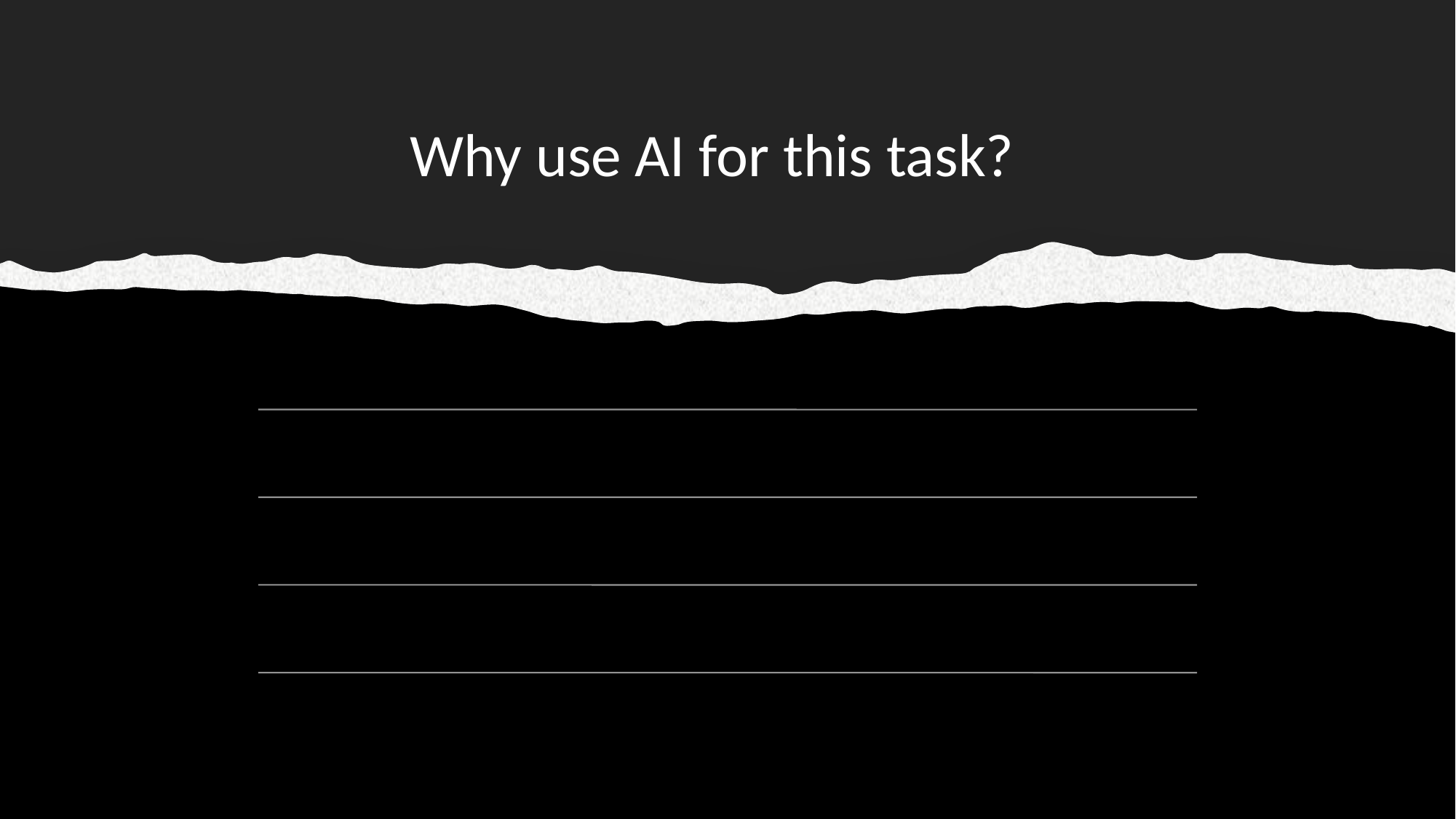

# Why use AI for this task?

Sift through large amounts of data
Fast
Learn relationships
Relies on stats